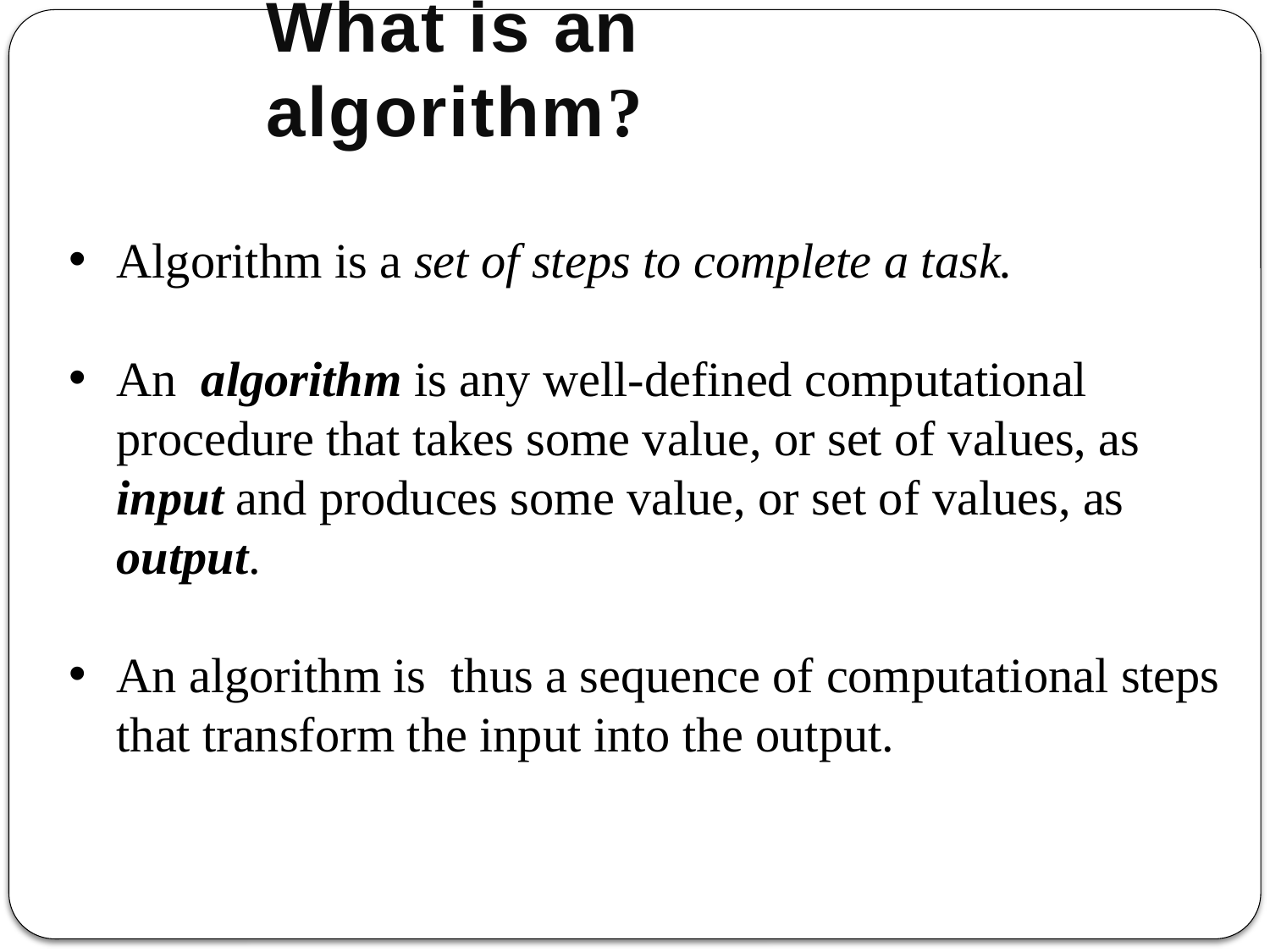

# What is an algorithm?
Algorithm is a set of steps to complete a task.

An  algorithm is any well-defined computational procedure that takes some value, or set of values, as input and produces some value, or set of values, as output.

An algorithm is  thus a sequence of computational steps that transform the input into the output.

2